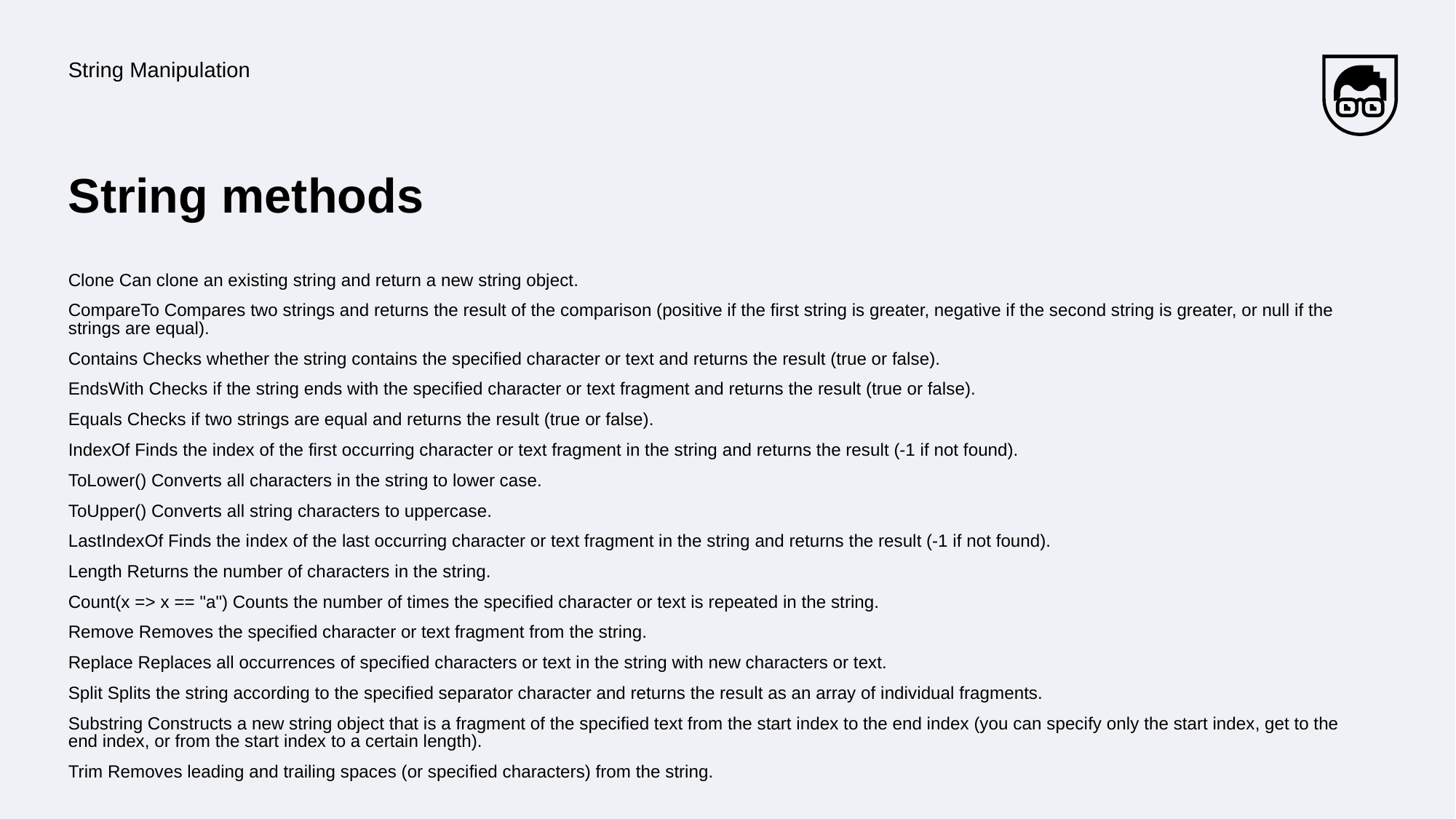

String Manipulation
# String methods
Clone Can clone an existing string and return a new string object.
CompareTo Compares two strings and returns the result of the comparison (positive if the first string is greater, negative if the second string is greater, or null if the strings are equal).
Contains Checks whether the string contains the specified character or text and returns the result (true or false).
EndsWith Checks if the string ends with the specified character or text fragment and returns the result (true or false).
Equals Checks if two strings are equal and returns the result (true or false).
IndexOf Finds the index of the first occurring character or text fragment in the string and returns the result (-1 if not found).
ToLower() Converts all characters in the string to lower case.
ToUpper() Converts all string characters to uppercase.
LastIndexOf Finds the index of the last occurring character or text fragment in the string and returns the result (-1 if not found).
Length Returns the number of characters in the string.
Count(x => x == "a") Counts the number of times the specified character or text is repeated in the string.
Remove Removes the specified character or text fragment from the string.
Replace Replaces all occurrences of specified characters or text in the string with new characters or text.
Split Splits the string according to the specified separator character and returns the result as an array of individual fragments.
Substring Constructs a new string object that is a fragment of the specified text from the start index to the end index (you can specify only the start index, get to the end index, or from the start index to a certain length).
Trim Removes leading and trailing spaces (or specified characters) from the string.